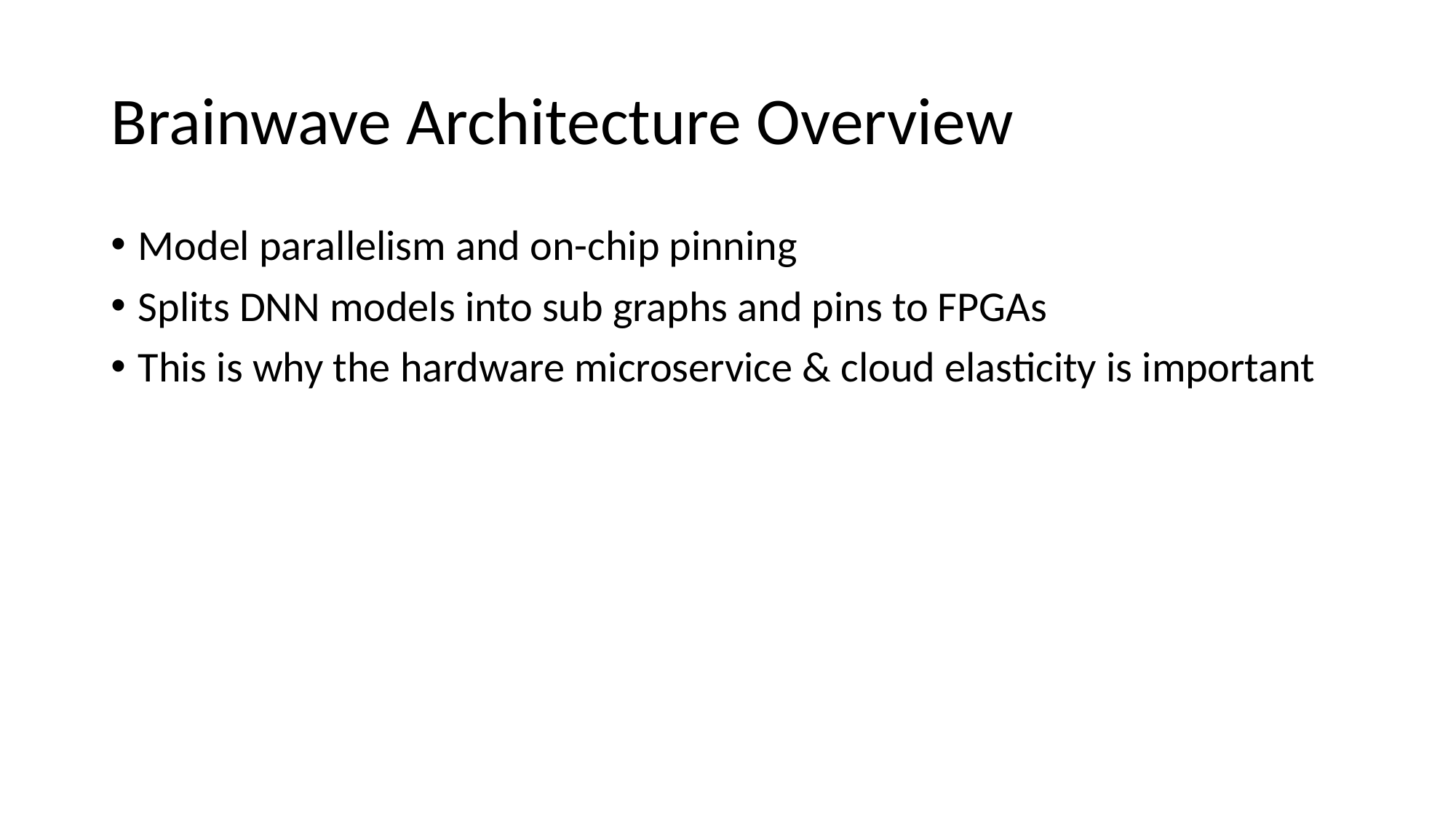

# Brainwave Architecture Overview
Model parallelism and on-chip pinning
Splits DNN models into sub graphs and pins to FPGAs
This is why the hardware microservice & cloud elasticity is important